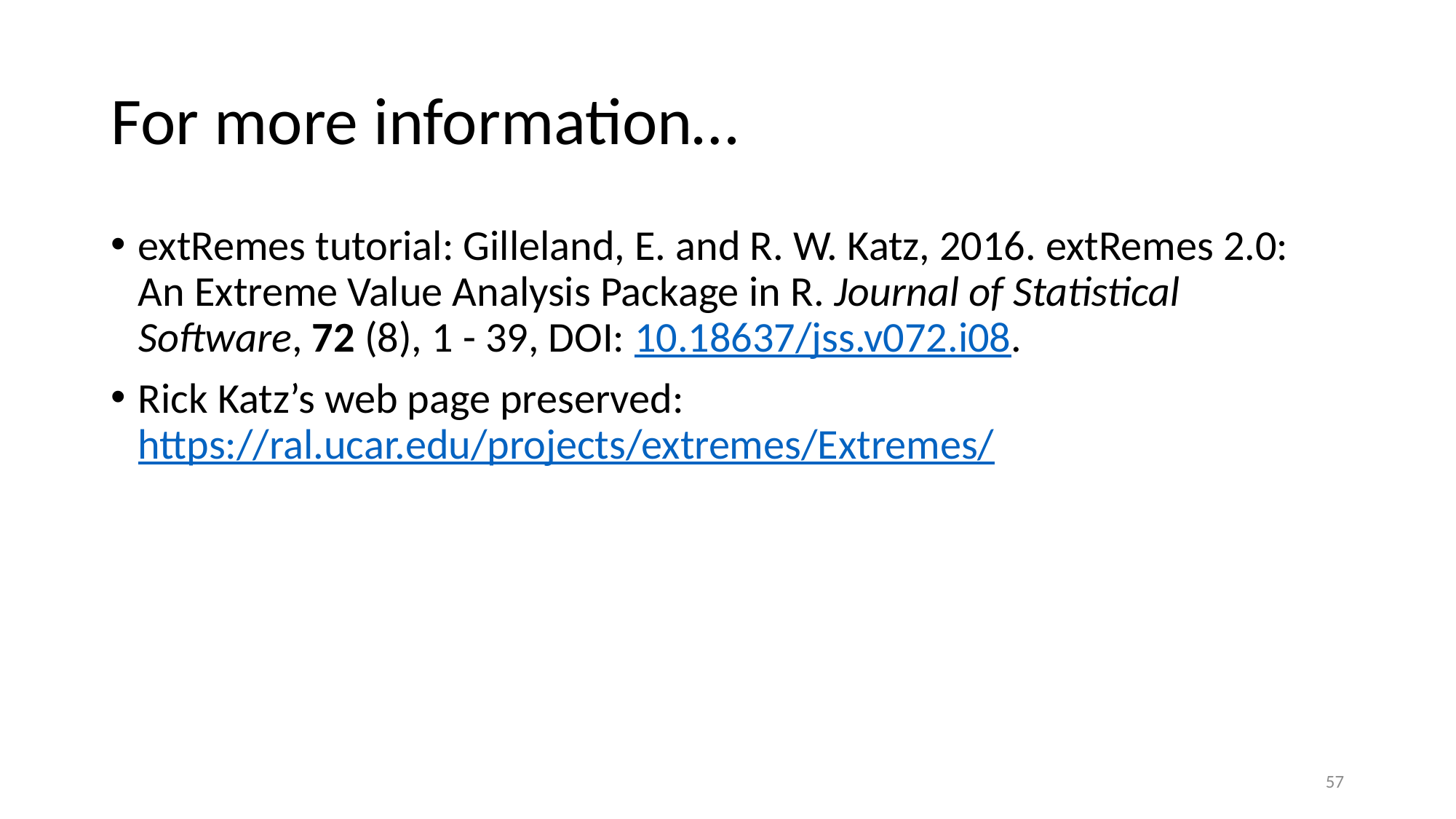

# For more information…
extRemes tutorial: Gilleland, E. and R. W. Katz, 2016. extRemes 2.0: An Extreme Value Analysis Package in R. Journal of Statistical Software, 72 (8), 1 - 39, DOI: 10.18637/jss.v072.i08.
Rick Katz’s web page preserved: https://ral.ucar.edu/projects/extremes/Extremes/
57